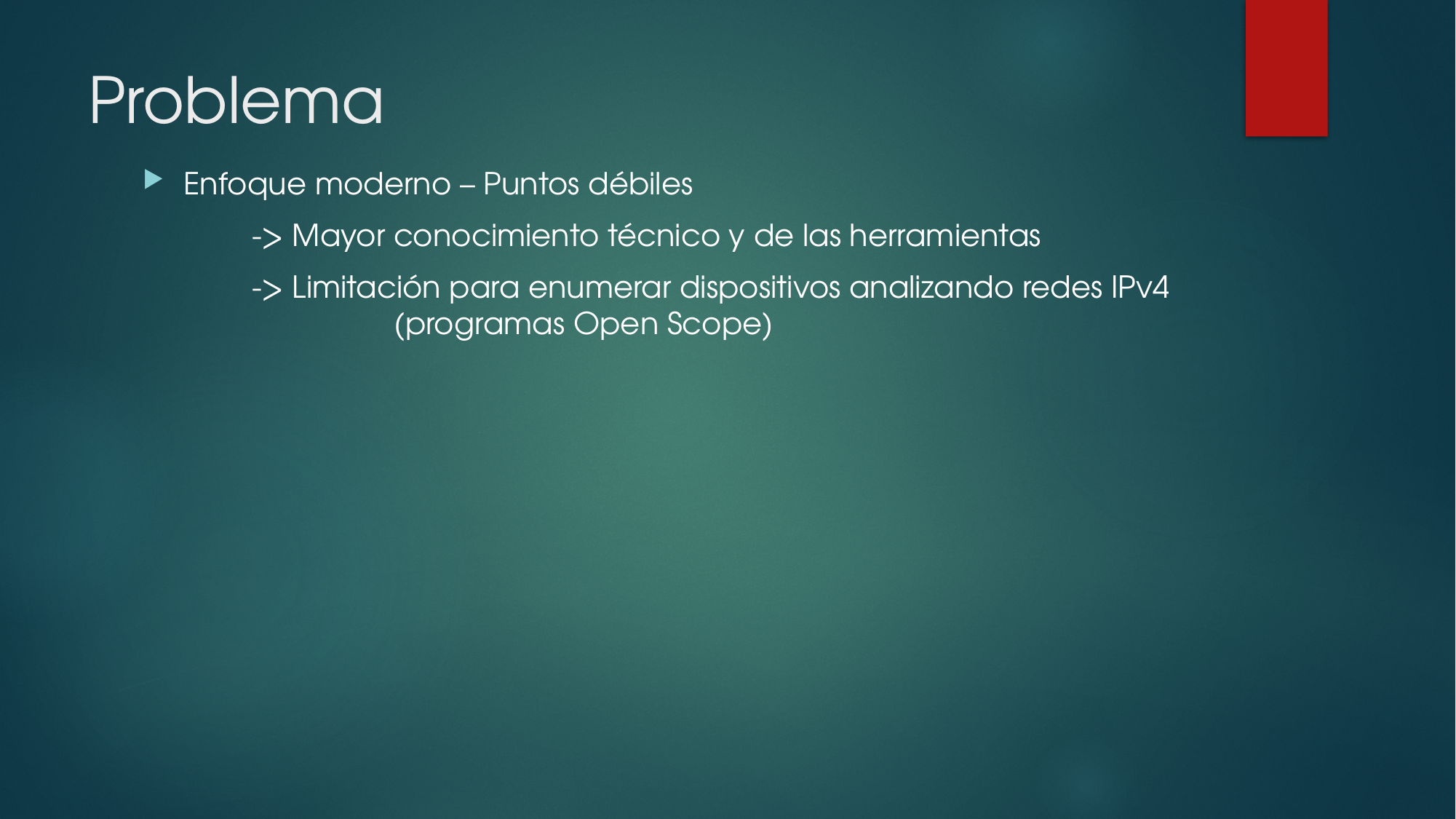

# Problema
Enfoque moderno – Puntos débiles
	-> Mayor conocimiento técnico y de las herramientas
	-> Limitación para enumerar dispositivos analizando redes IPv4    		    (programas Open Scope)